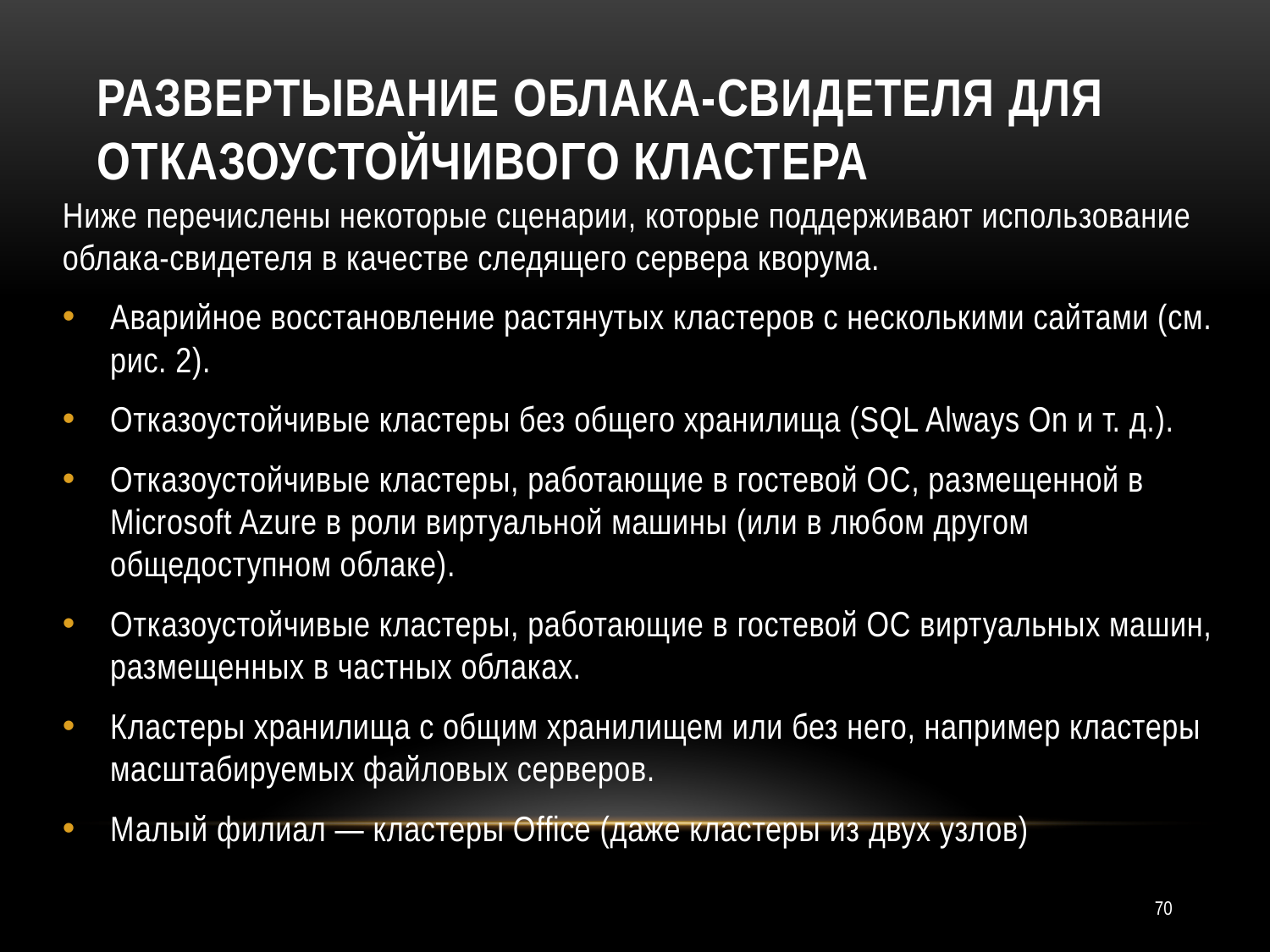

# Развертывание облака-свидетеля для отказоустойчивого кластера
Ниже перечислены некоторые сценарии, которые поддерживают использование облака-свидетеля в качестве следящего сервера кворума.
Аварийное восстановление растянутых кластеров с несколькими сайтами (см. рис. 2).
Отказоустойчивые кластеры без общего хранилища (SQL Always On и т. д.).
Отказоустойчивые кластеры, работающие в гостевой ОС, размещенной в Microsoft Azure в роли виртуальной машины (или в любом другом общедоступном облаке).
Отказоустойчивые кластеры, работающие в гостевой ОС виртуальных машин, размещенных в частных облаках.
Кластеры хранилища с общим хранилищем или без него, например кластеры масштабируемых файловых серверов.
Малый филиал — кластеры Office (даже кластеры из двух узлов)

70